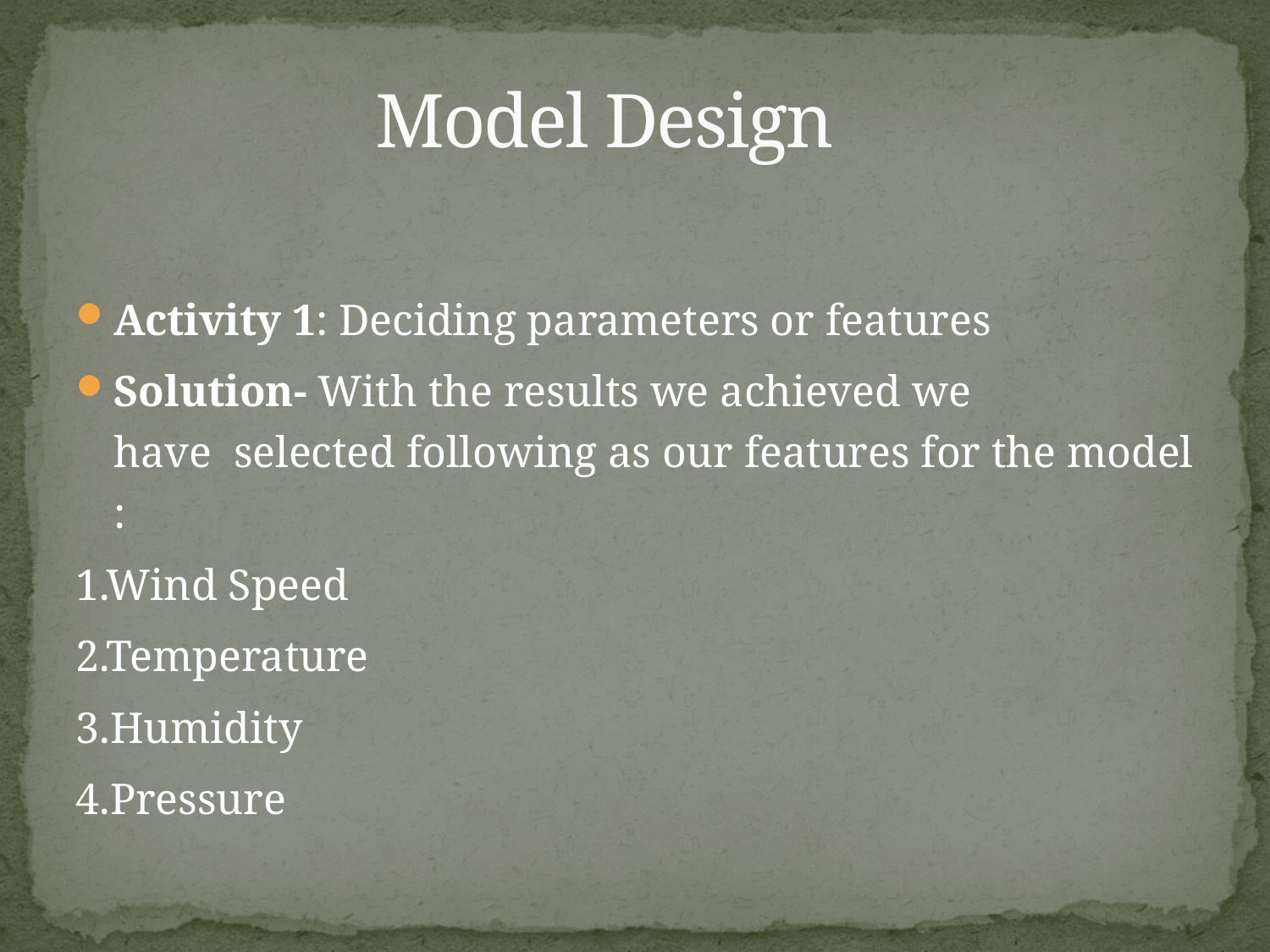

# Model Design
Activity 1: Deciding parameters or features
Solution- With the results we achieved we have  selected following as our features for the model :
1.Wind Speed
2.Temperature
3.Humidity
4.Pressure